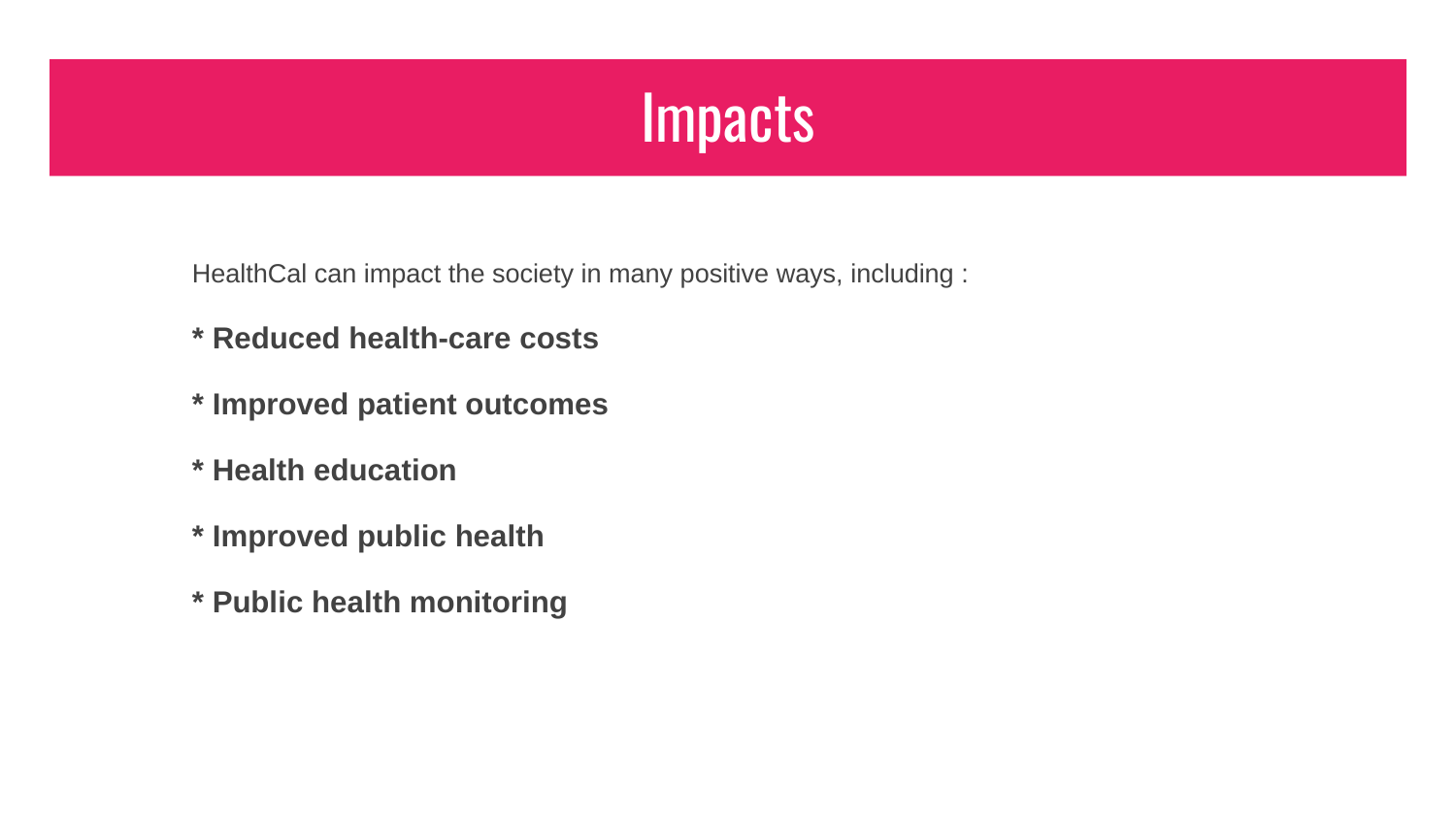

# Impacts

  	HealthCal can impact the society in many positive ways, including :
* Reduced health-care costs
* Improved patient outcomes
* Health education
* Improved public health
* Public health monitoring